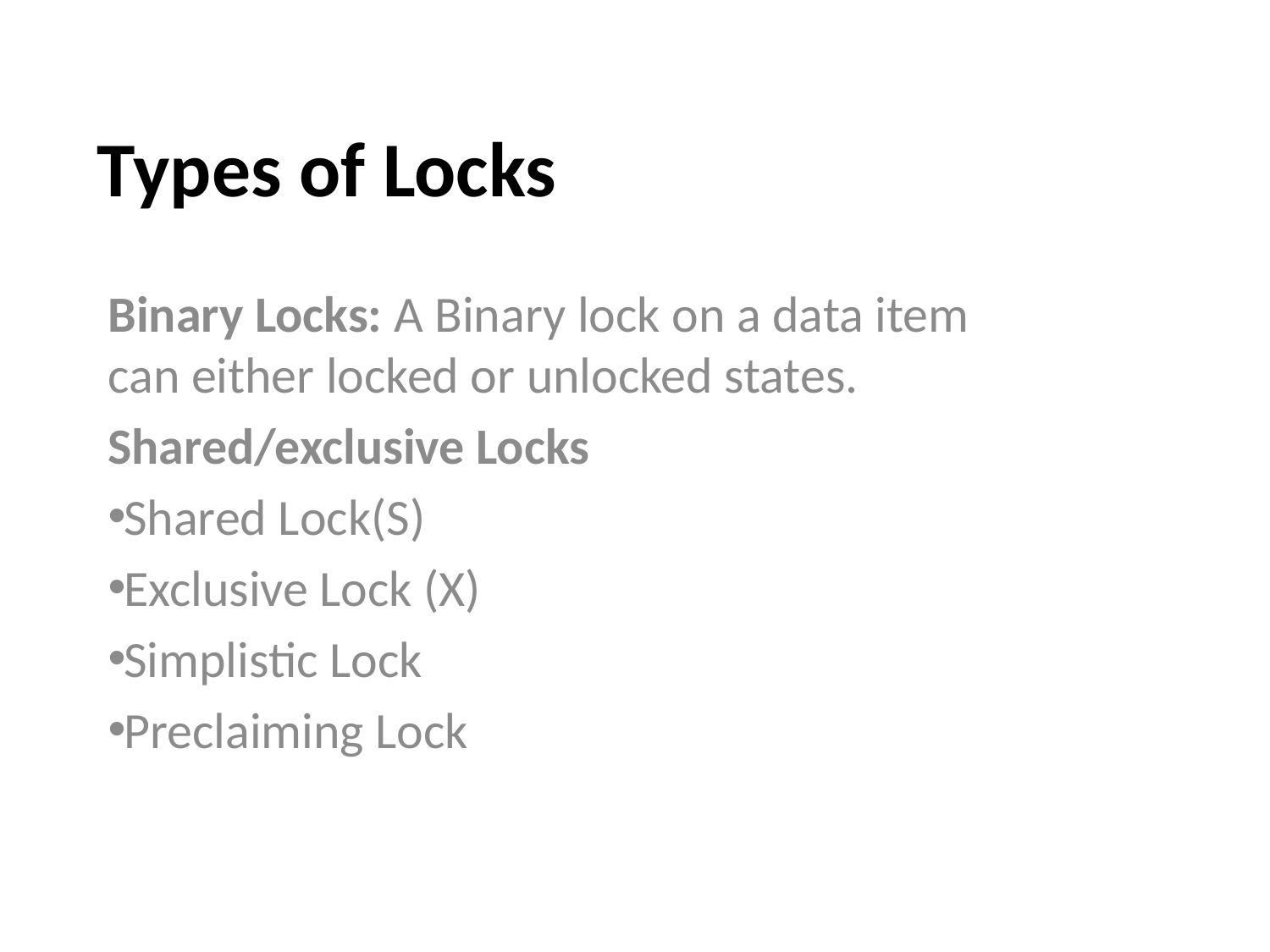

# Types of Locks
Binary Locks: A Binary lock on a data item can either locked or unlocked states.
Shared/exclusive Locks
Shared Lock(S)
Exclusive Lock (X)
Simplistic Lock
Preclaiming Lock